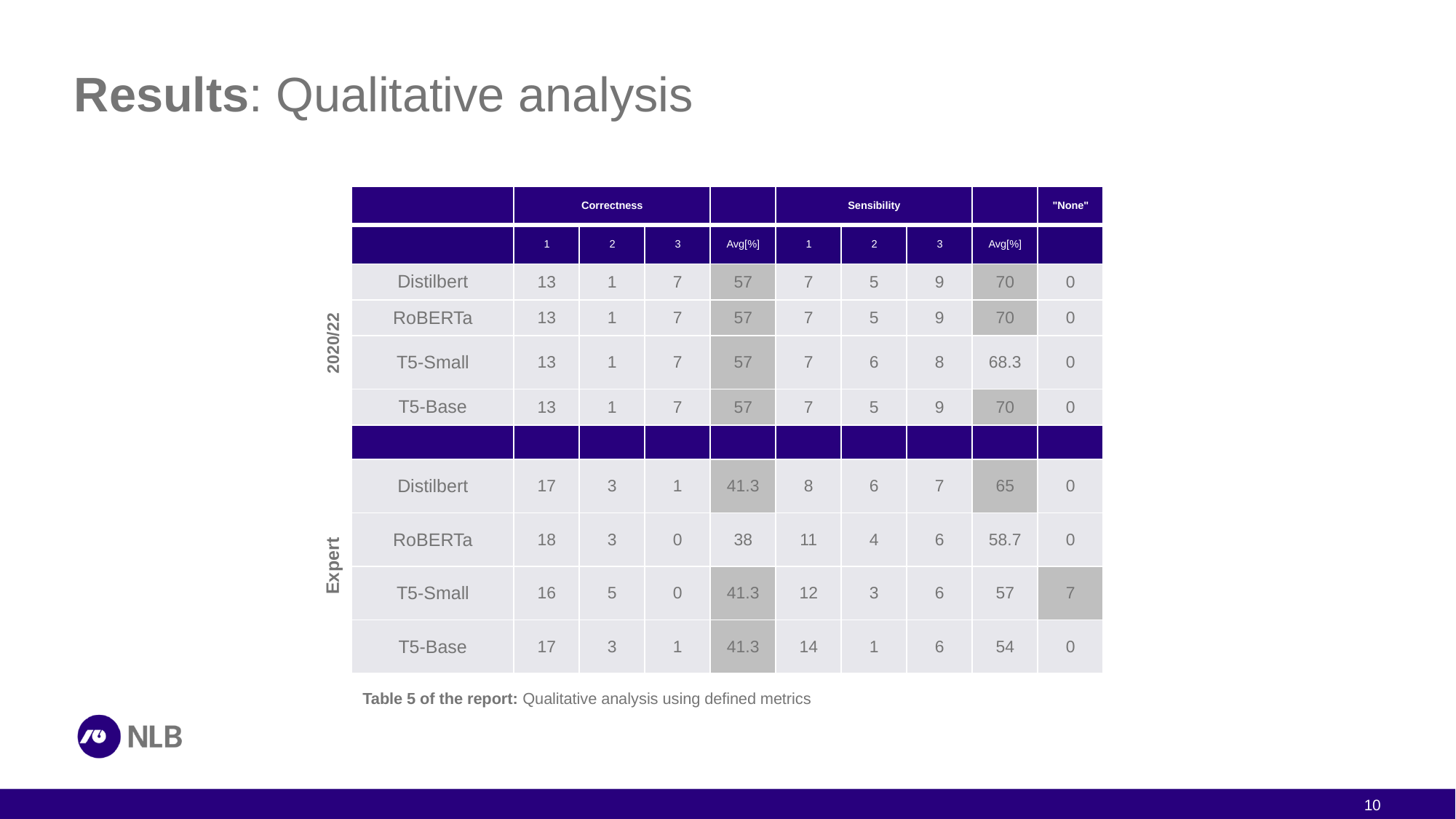

# Results: Qualitative analysis
| ​ | Correctness​ |  |  | ​ | Sensibility​ |  |  | ​ | "None"​ |
| --- | --- | --- | --- | --- | --- | --- | --- | --- | --- |
| ​ | 1​ | 2​ | 3​ | Avg[%]​ | 1​ | 2​ | 3​ | Avg[%]​ | ​ |
| Distilbert​ | 13​ | 1​ | 7​ | 57​ | 7​ | 5​ | 9​ | 70​ | 0​ |
| RoBERTa​ | 13​ | 1​ | 7​ | 57​ | 7​ | 5​ | 9​ | 70​ | 0​ |
| T5-Small​ | 13​ | 1​ | 7​ | 57​ | 7​ | 6​ | 8​ | 68.3​ | 0​ |
| T5-Base​ | 13​ | 1​ | 7​ | 57​ | 7​ | 5​ | 9​ | 70​ | 0​ |
| ​ | ​ | ​ | ​ | ​ | ​ | ​ | ​ | ​ | ​ |
| Distilbert​ | 17​ | 3​ | 1​ | 41.3​ | 8​ | 6​ | 7​ | 65​ | 0​ |
| RoBERTa​ | 18​ | 3​ | 0​ | 38​ | 11​ | 4​ | 6​ | 58.7​ | 0​ |
| T5-Small​ | 16​ | 5​ | 0​ | 41.3​ | 12​ | 3​ | 6​ | 57​ | 7​ |
| T5-Base​ | 17​ | 3​ | 1​ | 41.3​ | 14​ | 1​ | 6​ | 54​ | 0​ |
2020/22
Expert
Table 5 of the report: Qualitative analysis using defined metrics
10